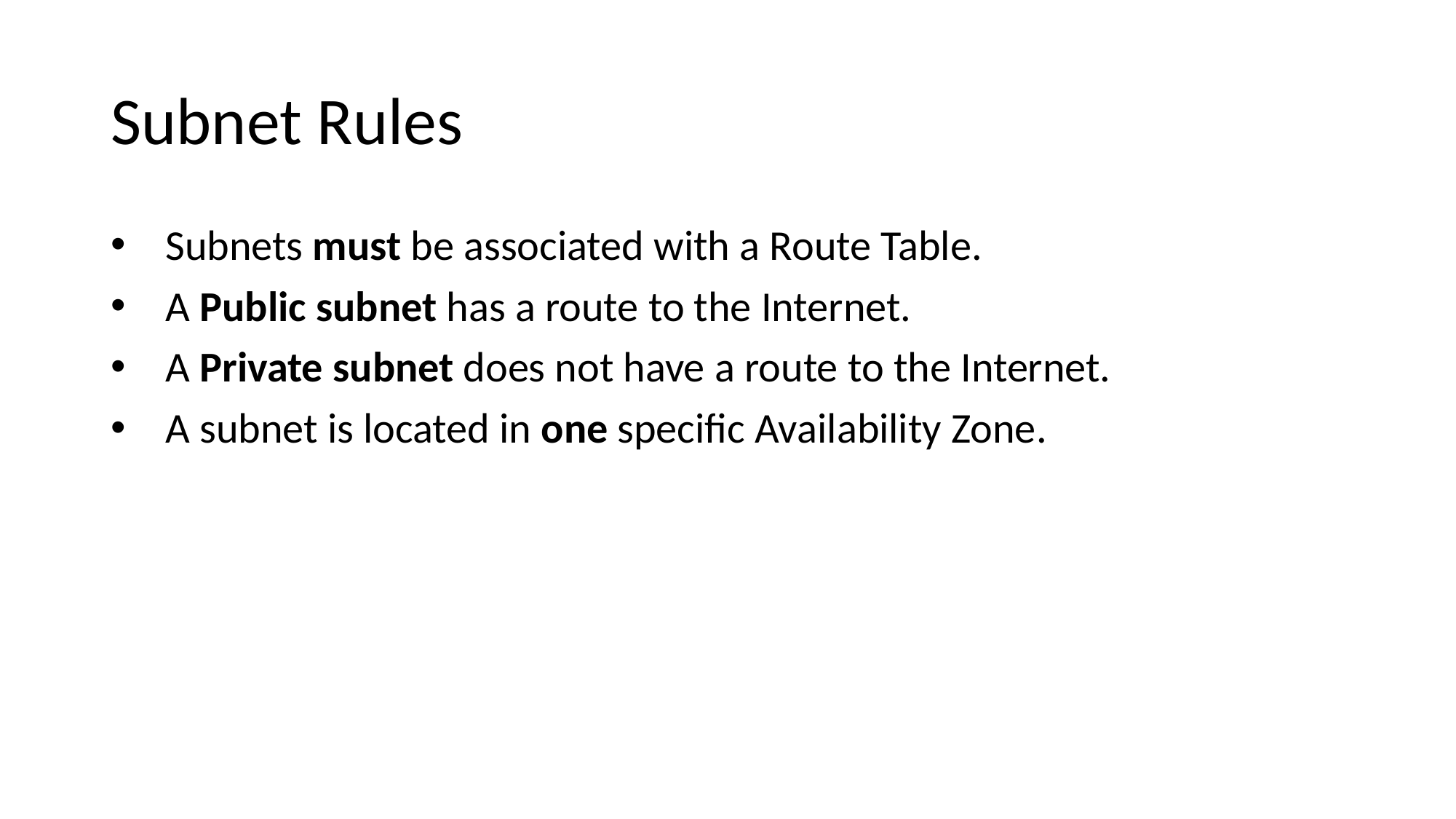

# Subnet Rules
Subnets must be associated with a Route Table.
A Public subnet has a route to the Internet.
A Private subnet does not have a route to the Internet.
A subnet is located in one specific Availability Zone.